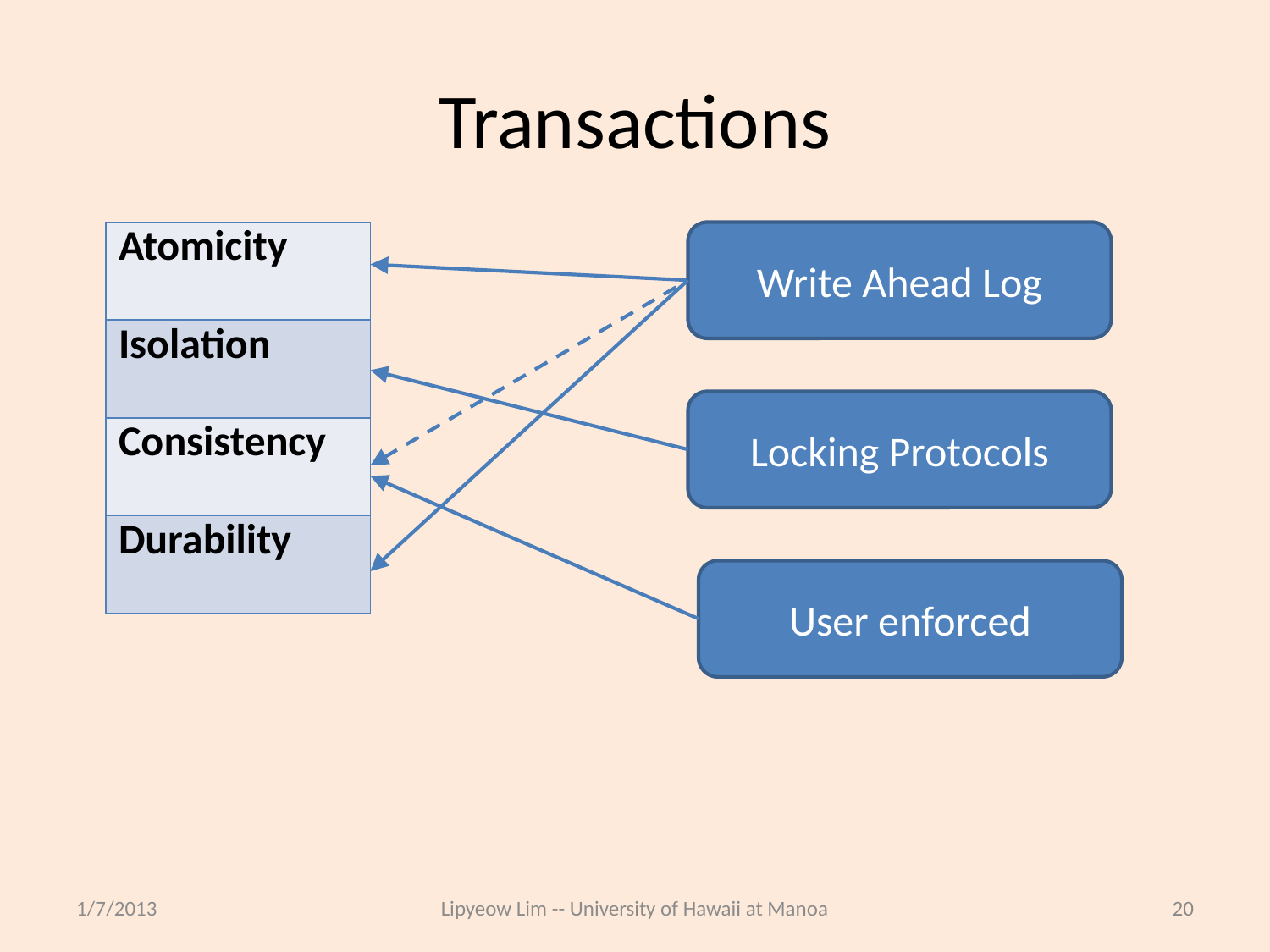

# Transactions
| Atomicity |
| --- |
| Isolation |
| Consistency |
| Durability |
Write Ahead Log
Locking Protocols
User enforced
1/7/2013
Lipyeow Lim -- University of Hawaii at Manoa
20